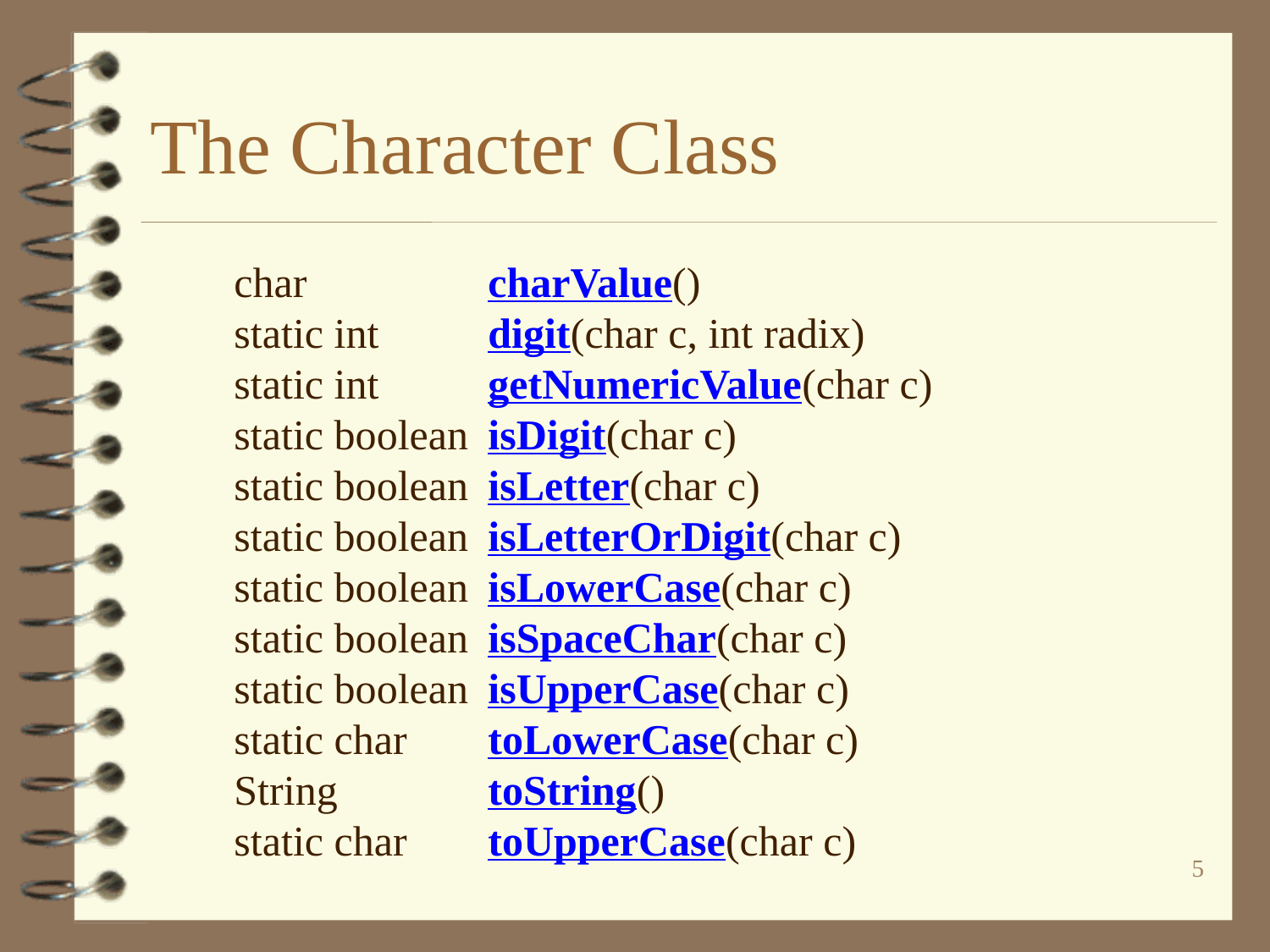

# The Character Class
char	 	charValue()
static int 	digit(char c, int radix)
static int	getNumericValue(char c)
static boolean 	isDigit(char c)
static boolean 	isLetter(char c)
static boolean 	isLetterOrDigit(char c)
static boolean 	isLowerCase(char c)
static boolean 	isSpaceChar(char c)
static boolean 	isUpperCase(char c)
static char 	toLowerCase(char c)
String 		toString()
static char 	toUpperCase(char c)
5